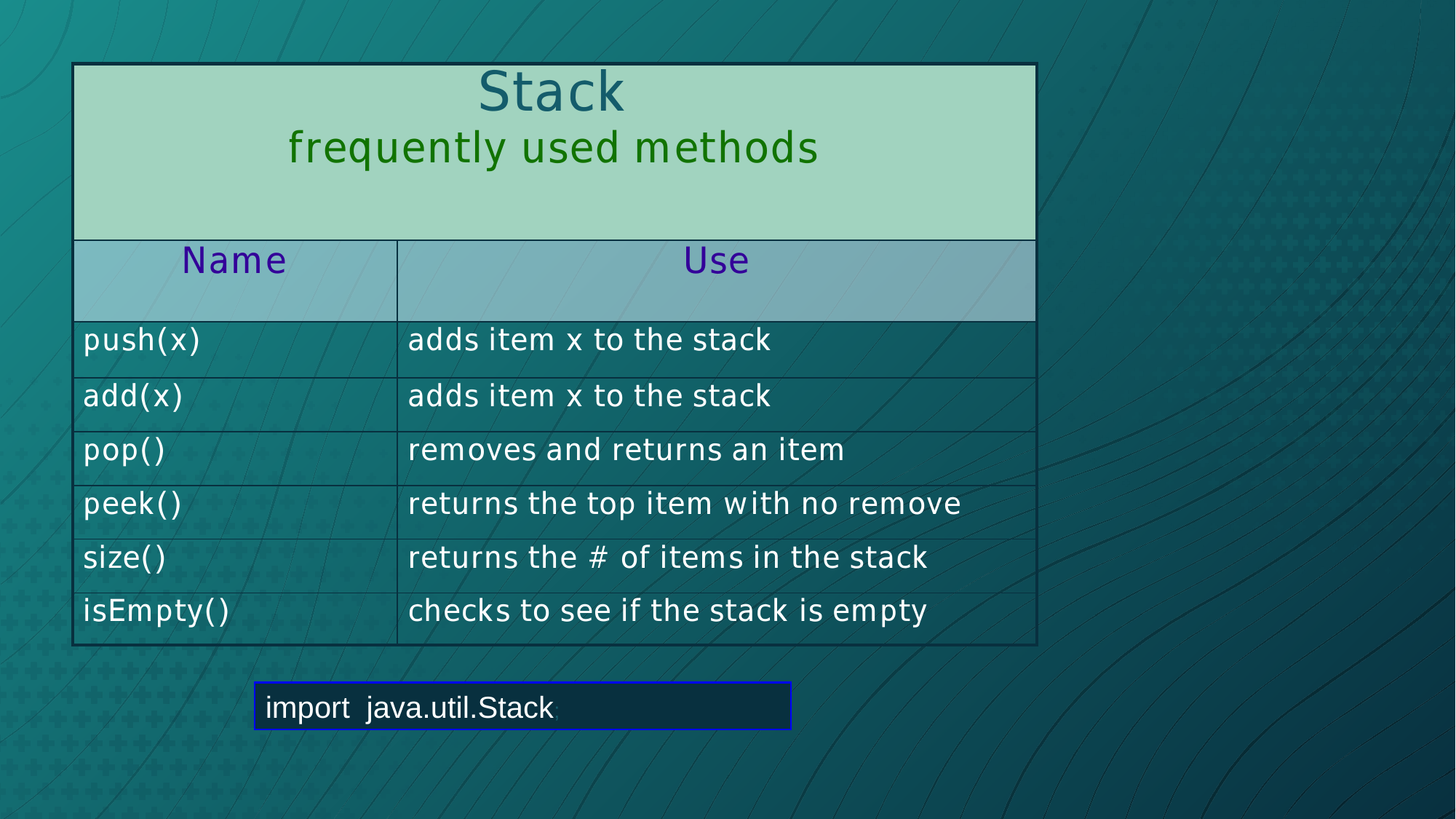

| Stack frequently used methods |  |
| --- | --- |
| Name | Use |
| push(x) | adds item x to the stack |
| add(x) | adds item x to the stack |
| pop() | removes and returns an item |
| peek() | returns the top item with no remove |
| size() | returns the # of items in the stack |
| isEmpty() | checks to see if the stack is empty |
import  java.util.Stack;